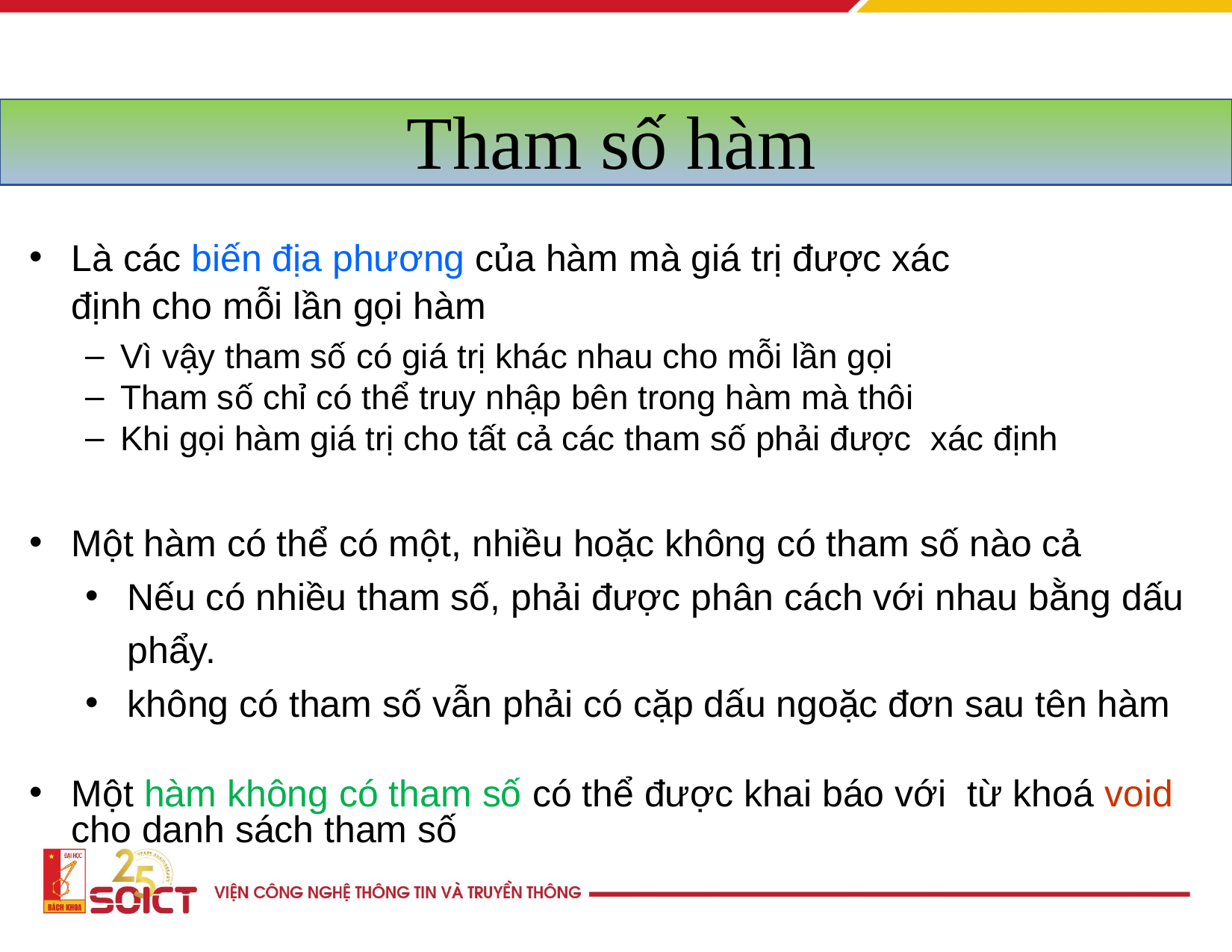

# Tham số hàm

Là các biến địa phương của hàm mà giá trị được xác
định cho mỗi lần gọi hàm
Vì vậy tham số có giá trị khác nhau cho mỗi lần gọi
Tham số chỉ có thể truy nhập bên trong hàm mà thôi
Khi gọi hàm giá trị cho tất cả các tham số phải được  xác định

Một hàm có thể có một, nhiều hoặc không có tham số nào cả
Nếu có nhiều tham số, phải được phân cách với nhau bằng dấu phẩy.
không có tham số vẫn phải có cặp dấu ngoặc đơn sau tên hàm

Một hàm không có tham số có thể được khai báo với  từ khoá void cho danh sách tham số